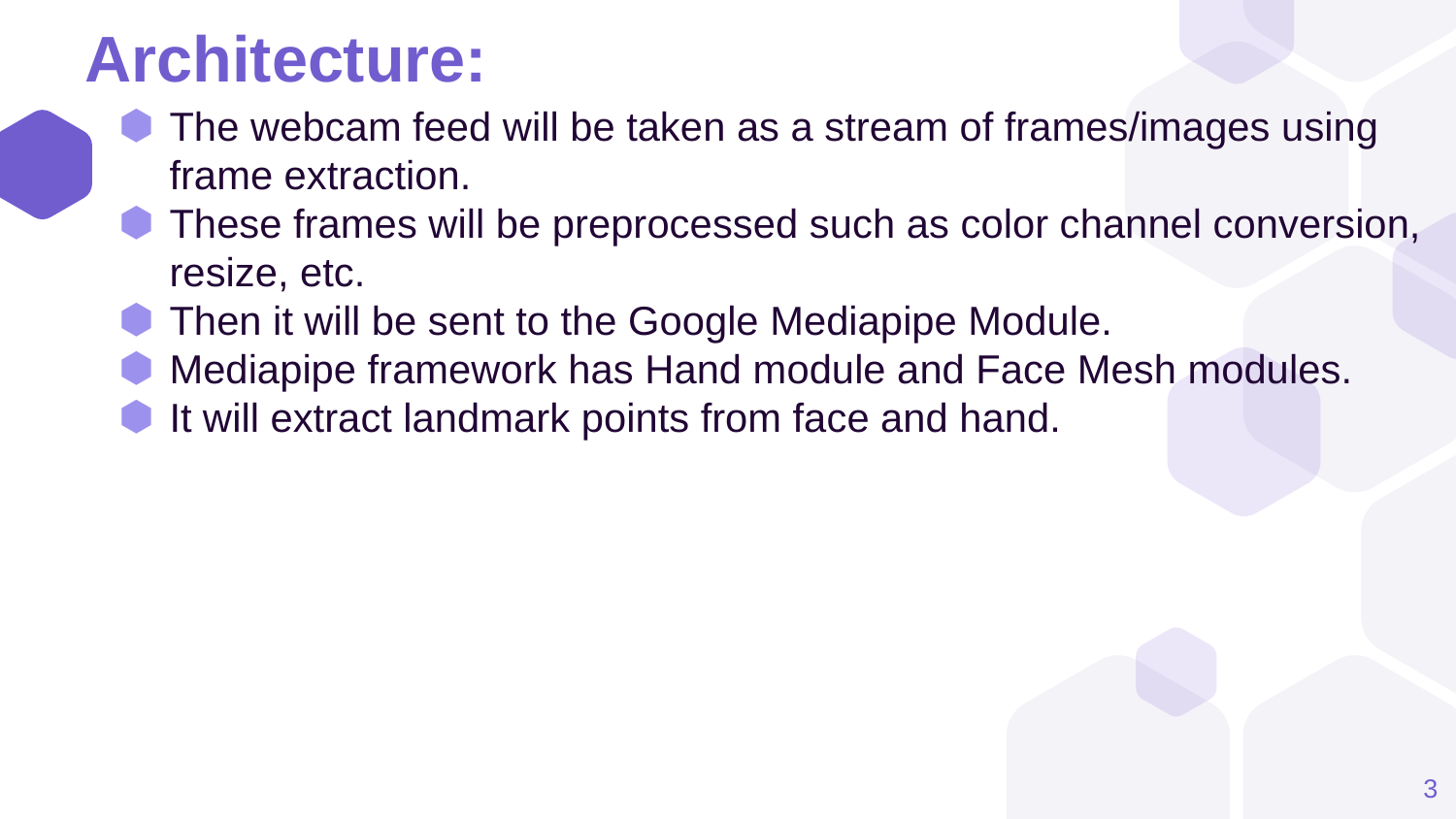

# Architecture:
The webcam feed will be taken as a stream of frames/images using frame extraction.
These frames will be preprocessed such as color channel conversion, resize, etc.
Then it will be sent to the Google Mediapipe Module.
Mediapipe framework has Hand module and Face Mesh modules.
It will extract landmark points from face and hand.
3